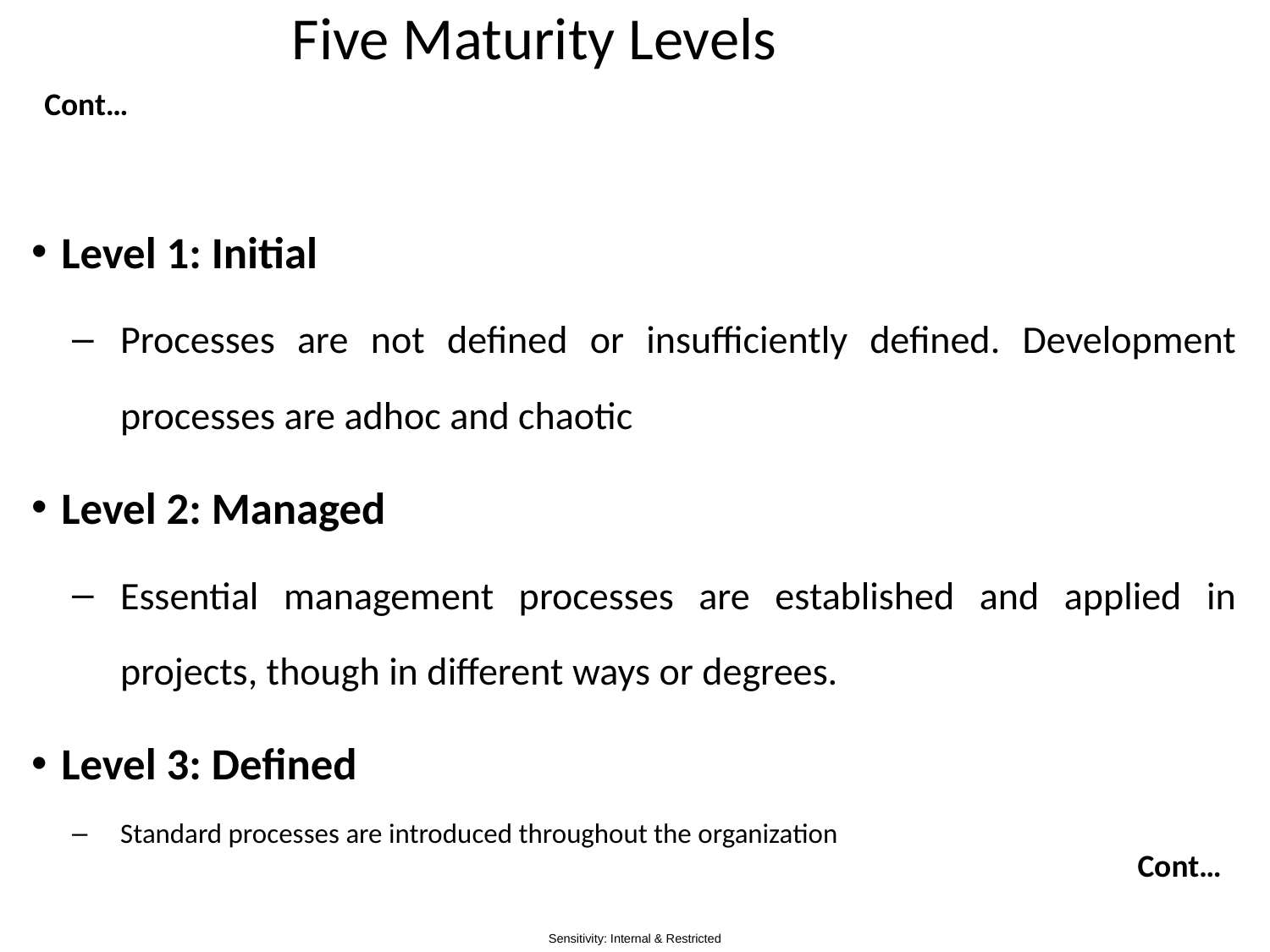

# Five Maturity Levels
Cont…
Level 1: Initial
Processes are not defined or insufficiently defined. Development processes are adhoc and chaotic
Level 2: Managed
Essential management processes are established and applied in projects, though in different ways or degrees.
Level 3: Defined
Standard processes are introduced throughout the organization
Cont…